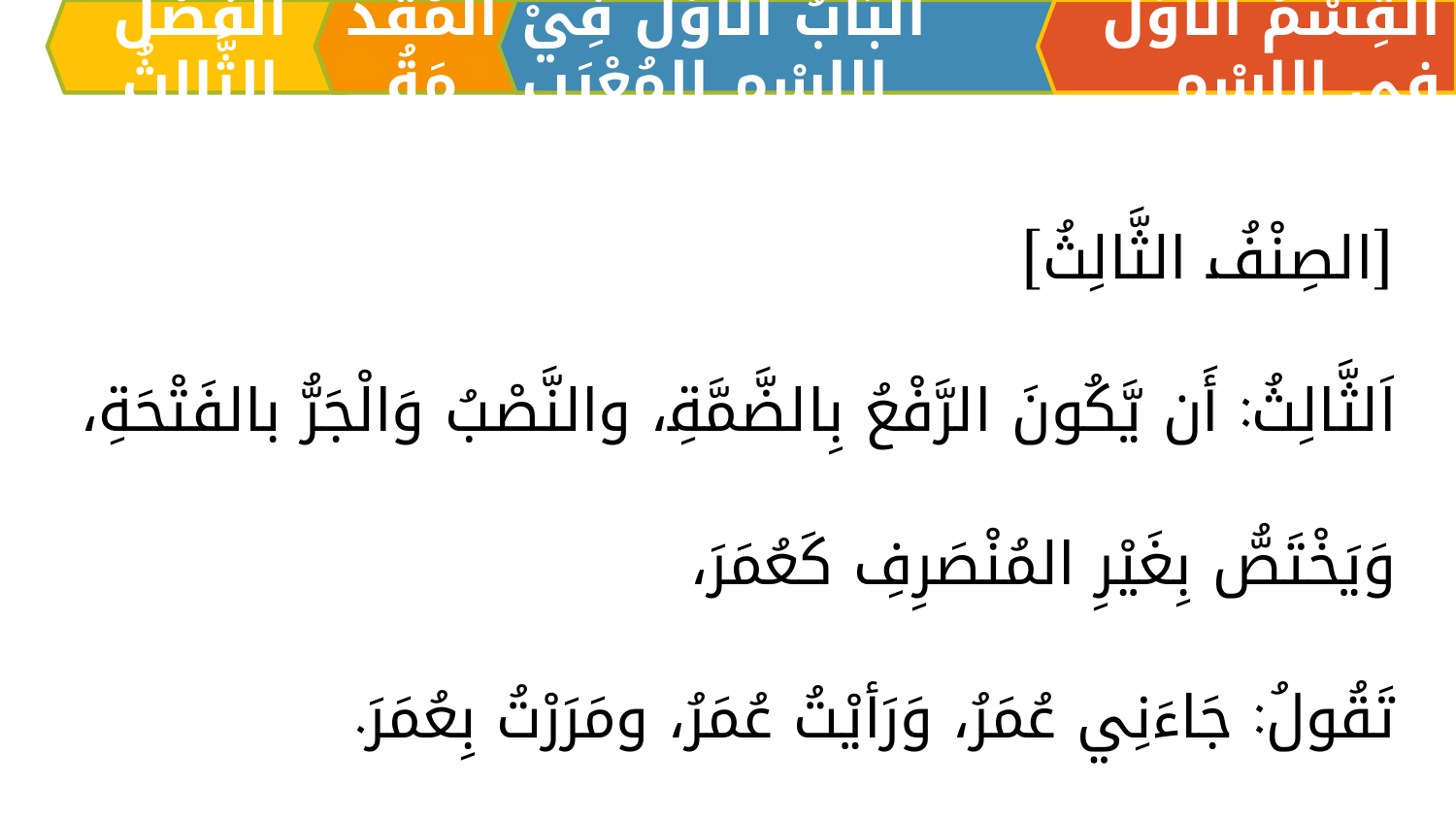

اَلْفَصْلُ الثَّالِثُ
الْمُقَدِّمَةُ
اَلبَابُ الْأَوَّلُ فِيْ الِاسْمِ المُعْرَبِ
القِسْمُ الْأَوَّلُ فِي الِاسْمِ
[الصِنْفُ الثَّالِثُ]
اَلثَّالِثُ: أَن يَّكُونَ الرَّفْعُ بِالضَّمَّةِ، والنَّصْبُ وَالْجَرُّ بالفَتْحَةِ،
وَيَخْتَصُّ بِغَيْرِ المُنْصَرِفِ كَعُمَرَ،
تَقُولُ: جَاءَنِي عُمَرُ، وَرَأيْتُ عُمَرُ، ومَرَرْتُ بِعُمَرَ.